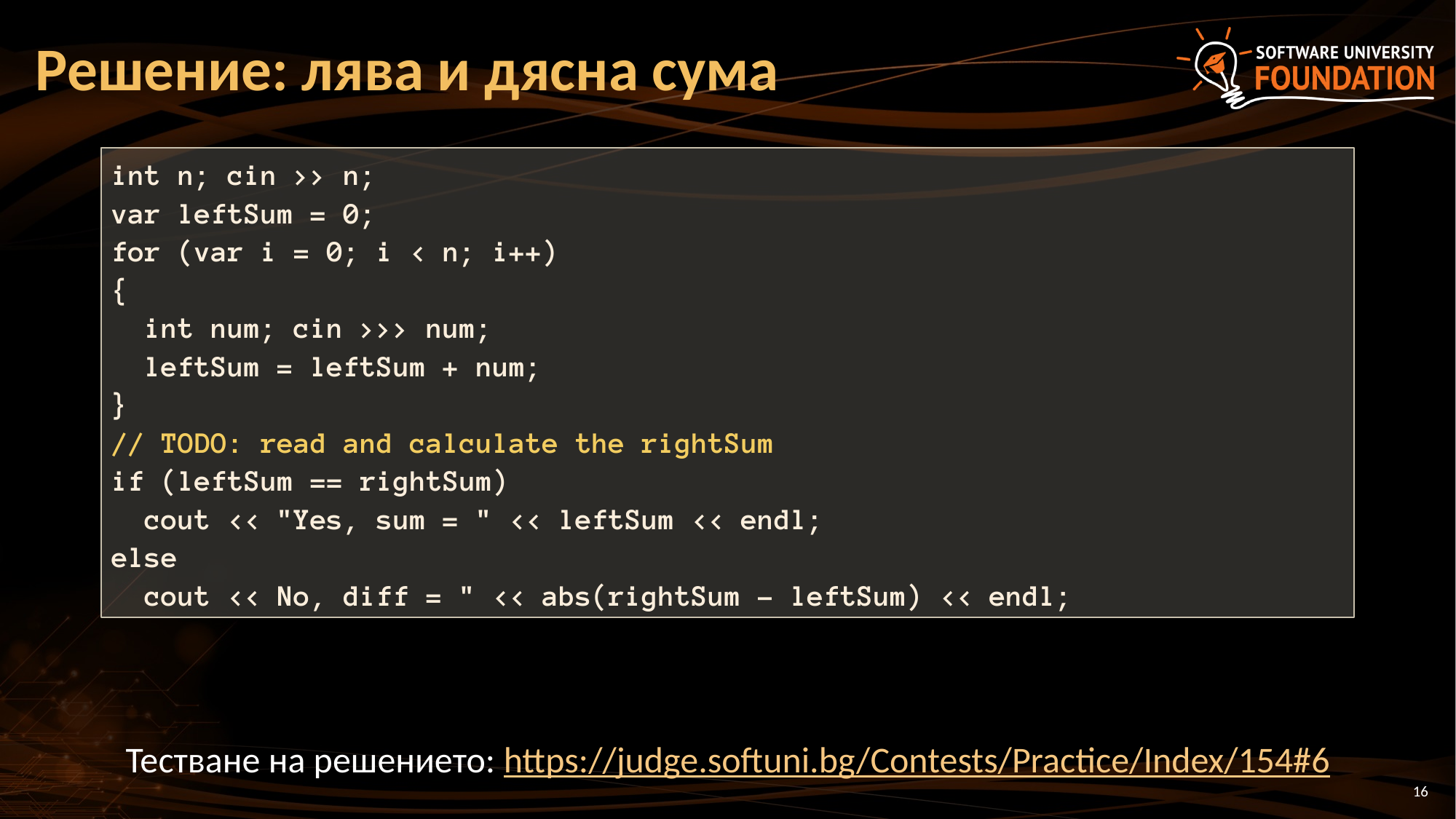

# Решение: лява и дясна сума
int n; cin >> n;
var leftSum = 0;
for (var i = 0; i < n; i++)
{
  int num; cin >>> num;
  leftSum = leftSum + num;
}
// TODO: read and calculate the rightSum
if (leftSum == rightSum)
  cout << "Yes, sum = " << leftSum << endl;
else
  cout << No, diff = " << abs(rightSum - leftSum) << endl;
Тестване на решението: https://judge.softuni.bg/Contests/Practice/Index/154#6
16